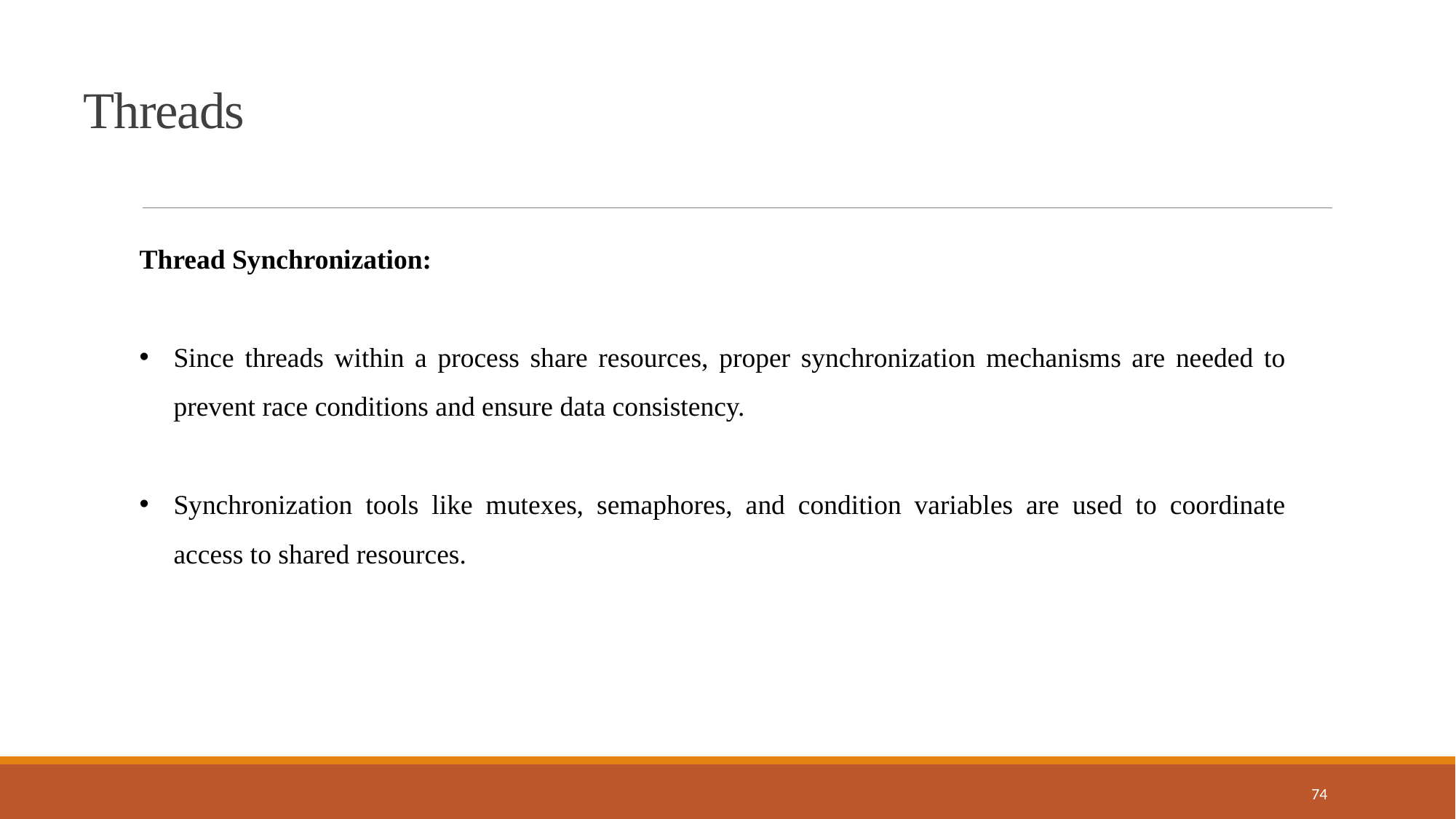

Threads
Thread Synchronization:

Since threads within a process share resources, proper synchronization mechanisms are needed to prevent race conditions and ensure data consistency.

Synchronization tools like mutexes, semaphores, and condition variables are used to coordinate access to shared resources.
74